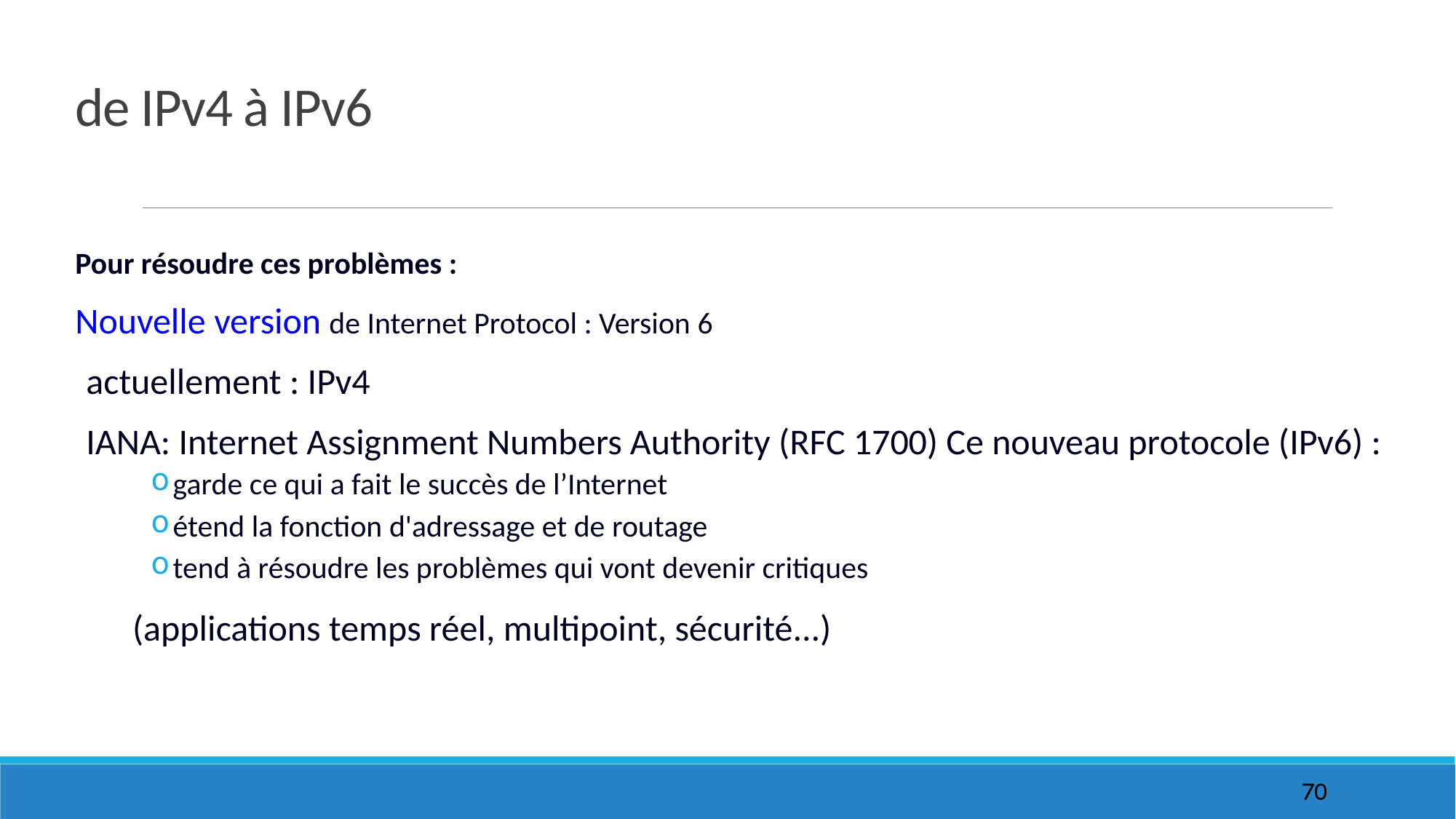

# de IPv4 à IPv6
Pour résoudre ces problèmes :
Nouvelle version de Internet Protocol : Version 6
actuellement : IPv4
IANA: Internet Assignment Numbers Authority (RFC 1700) Ce nouveau protocole (IPv6) :
garde ce qui a fait le succès de l’Internet
étend la fonction d'adressage et de routage
tend à résoudre les problèmes qui vont devenir critiques
       (applications temps réel, multipoint, sécurité...)

70